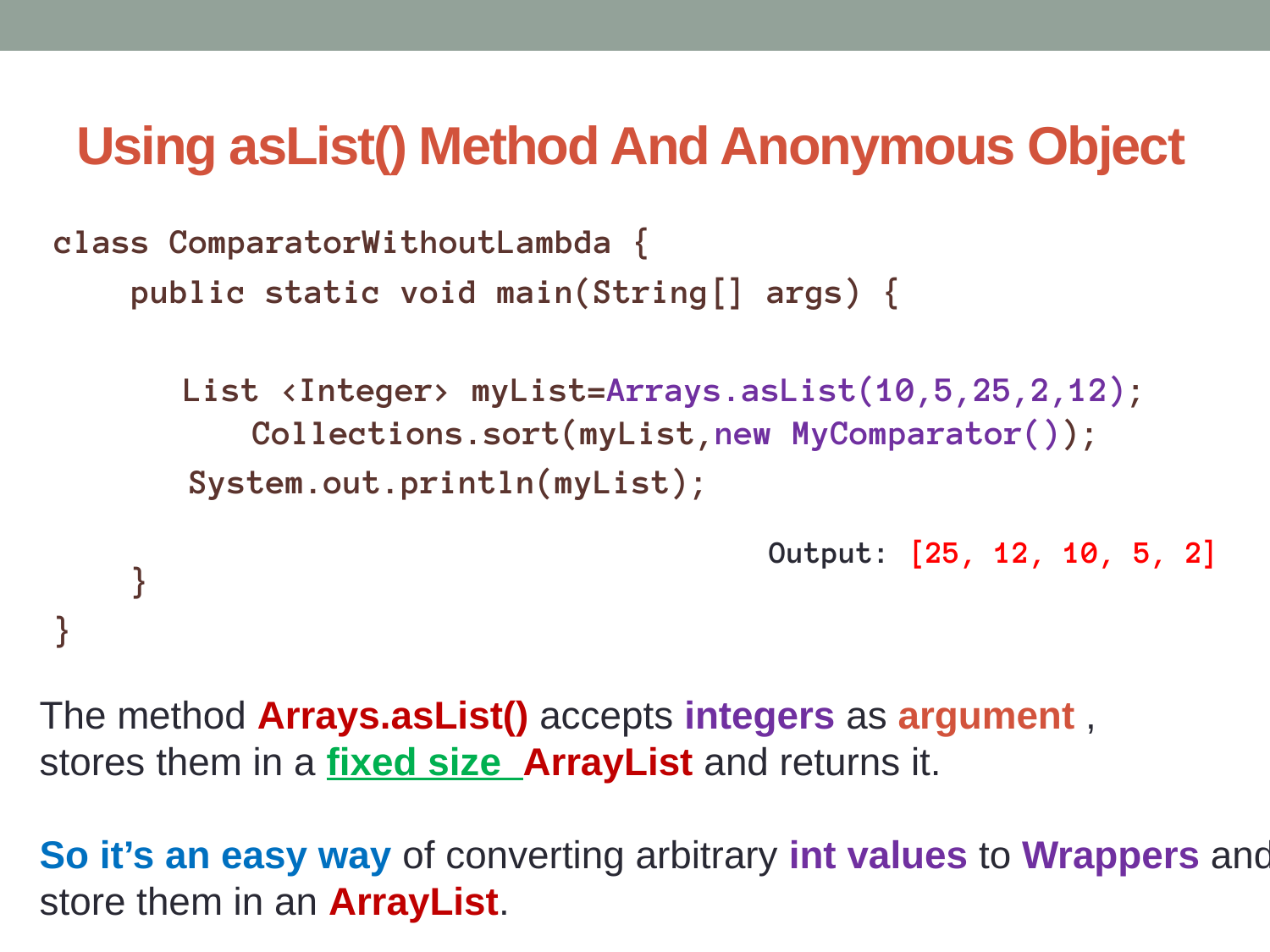

# Using asList() Method And Anonymous Object
class ComparatorWithoutLambda {
    public static void main(String[] args) {

	   List <Integer> myList=Arrays.asList(10,5,25,2,12);          	Collections.sort(myList,new MyComparator());
       System.out.println(myList);

    }
}
Output: [25, 12, 10, 5, 2]

The method Arrays.asList() accepts integers as argument ,
stores them in a fixed size  ArrayList and returns it.

So it’s an easy way of converting arbitrary int values to Wrappers and
store them in an ArrayList.